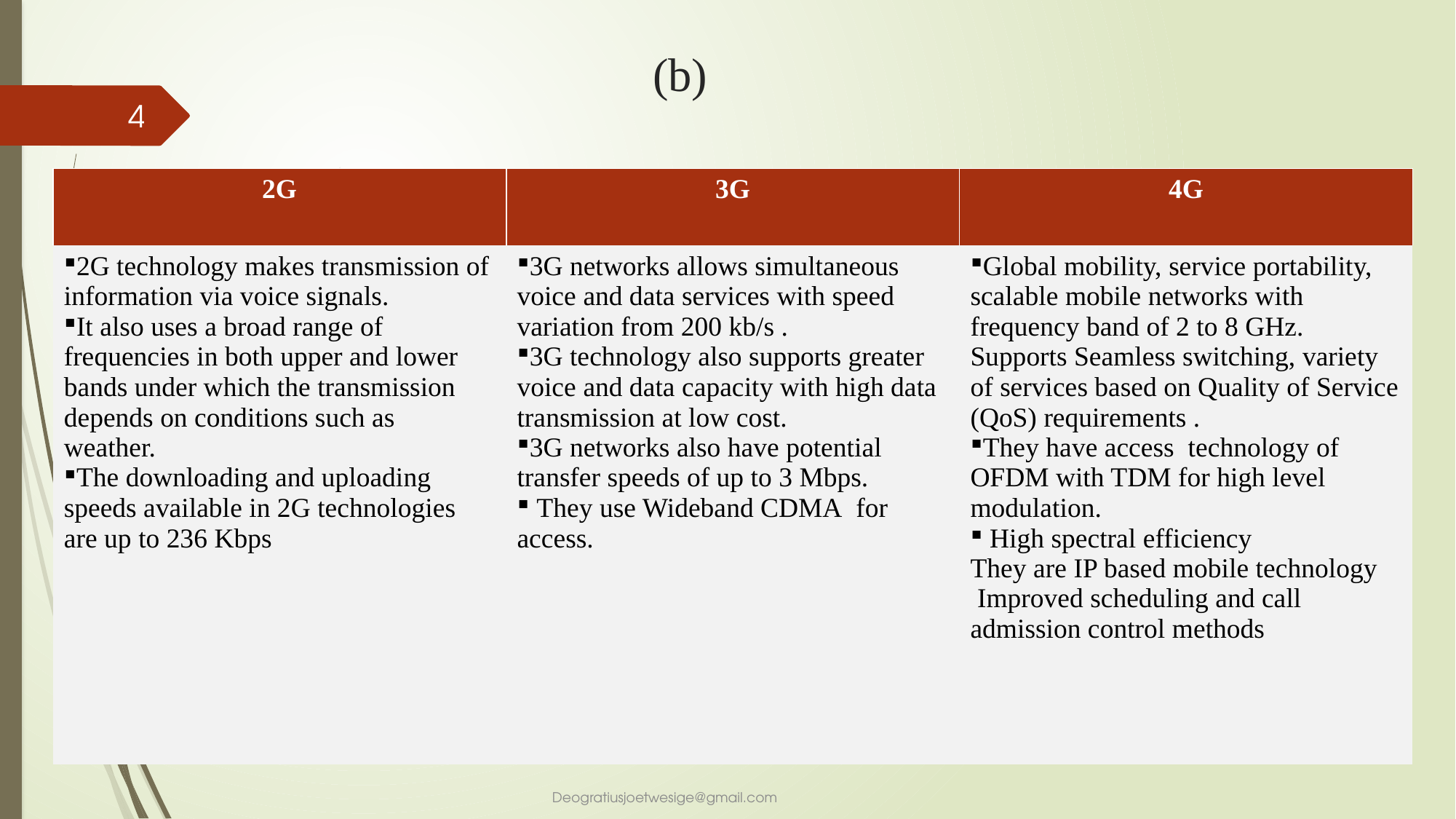

# (b)
4
| 2G | 3G | 4G |
| --- | --- | --- |
| 2G technology makes transmission of information via voice signals. It also uses a broad range of frequencies in both upper and lower bands under which the transmission depends on conditions such as weather.  The downloading and uploading speeds available in 2G technologies are up to 236 Kbps | 3G networks allows simultaneous voice and data services with speed variation from 200 kb/s . 3G technology also supports greater voice and data capacity with high data transmission at low cost. 3G networks also have potential transfer speeds of up to 3 Mbps.  They use Wideband CDMA  for access. | Global mobility, service portability, scalable mobile networks with frequency band of 2 to 8 GHz.  Supports Seamless switching, variety of services based on Quality of Service (QoS) requirements . They have access technology of OFDM with TDM for high level modulation.  High spectral efficiency They are IP based mobile technology Improved scheduling and call admission control methods |
Deogratiusjoetwesige@gmail.com